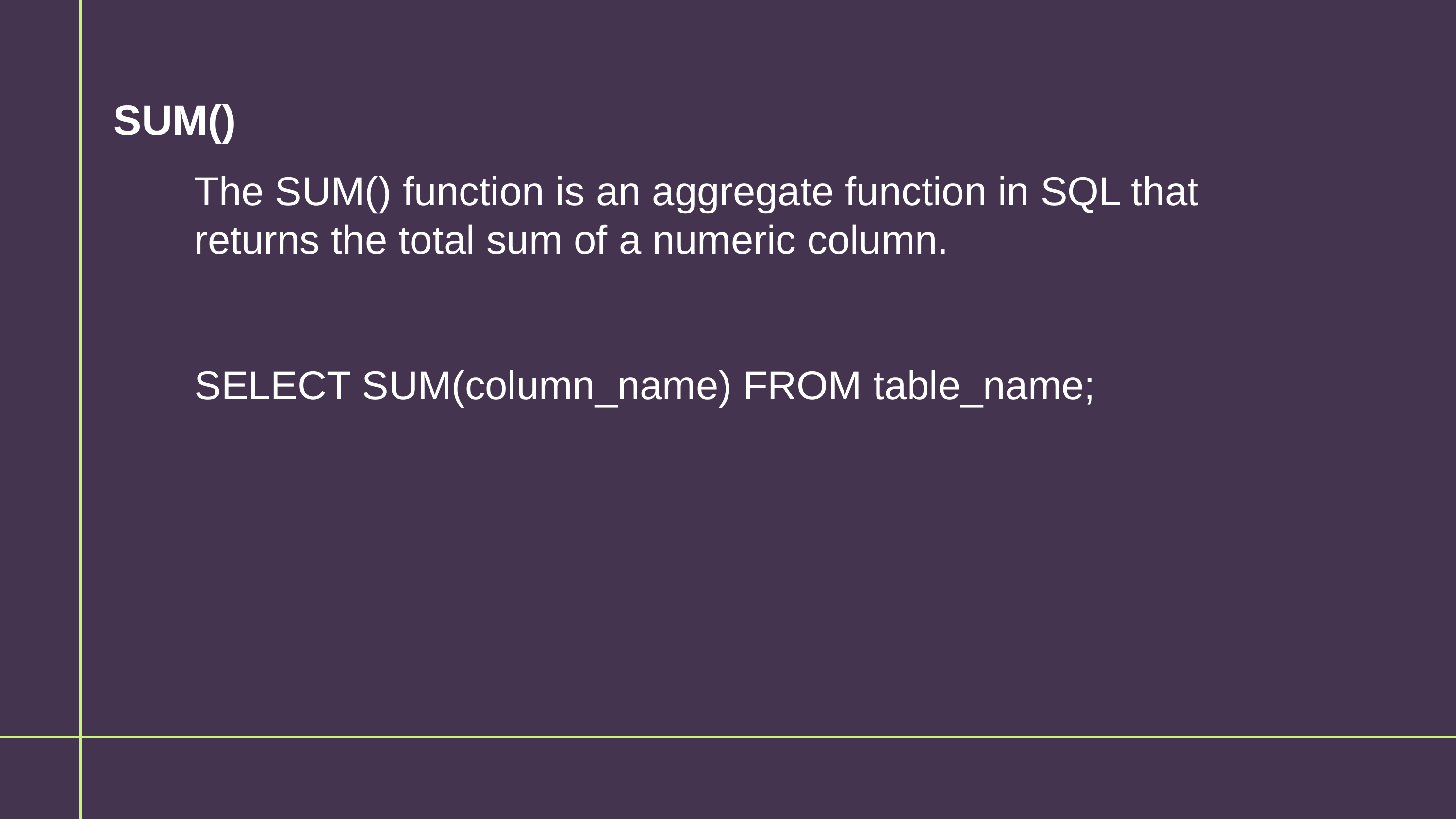

SUM()
The SUM() function is an aggregate function in SQL that returns the total sum of a numeric column.

SELECT SUM(column_name) FROM table_name;